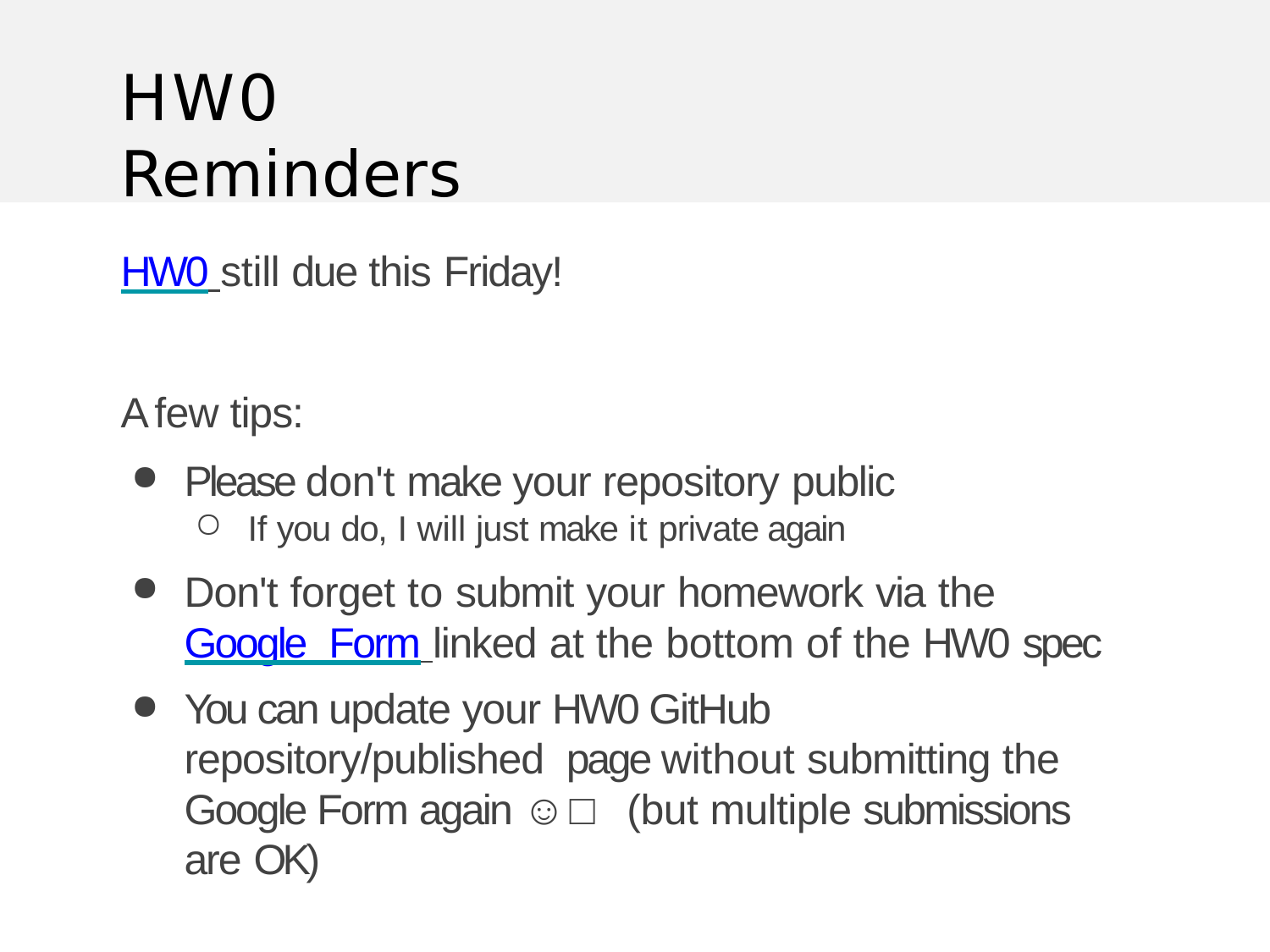

# HW0 Reminders
HW0 still due this Friday!

A few tips:
Please don't make your repository public
If you do, I will just make it private again
Don't forget to submit your homework via the Google  Form linked at the bottom of the HW0 spec
You can update your HW0 GitHub repository/published  page without submitting the Google Form again ☺□  (but multiple submissions are OK)